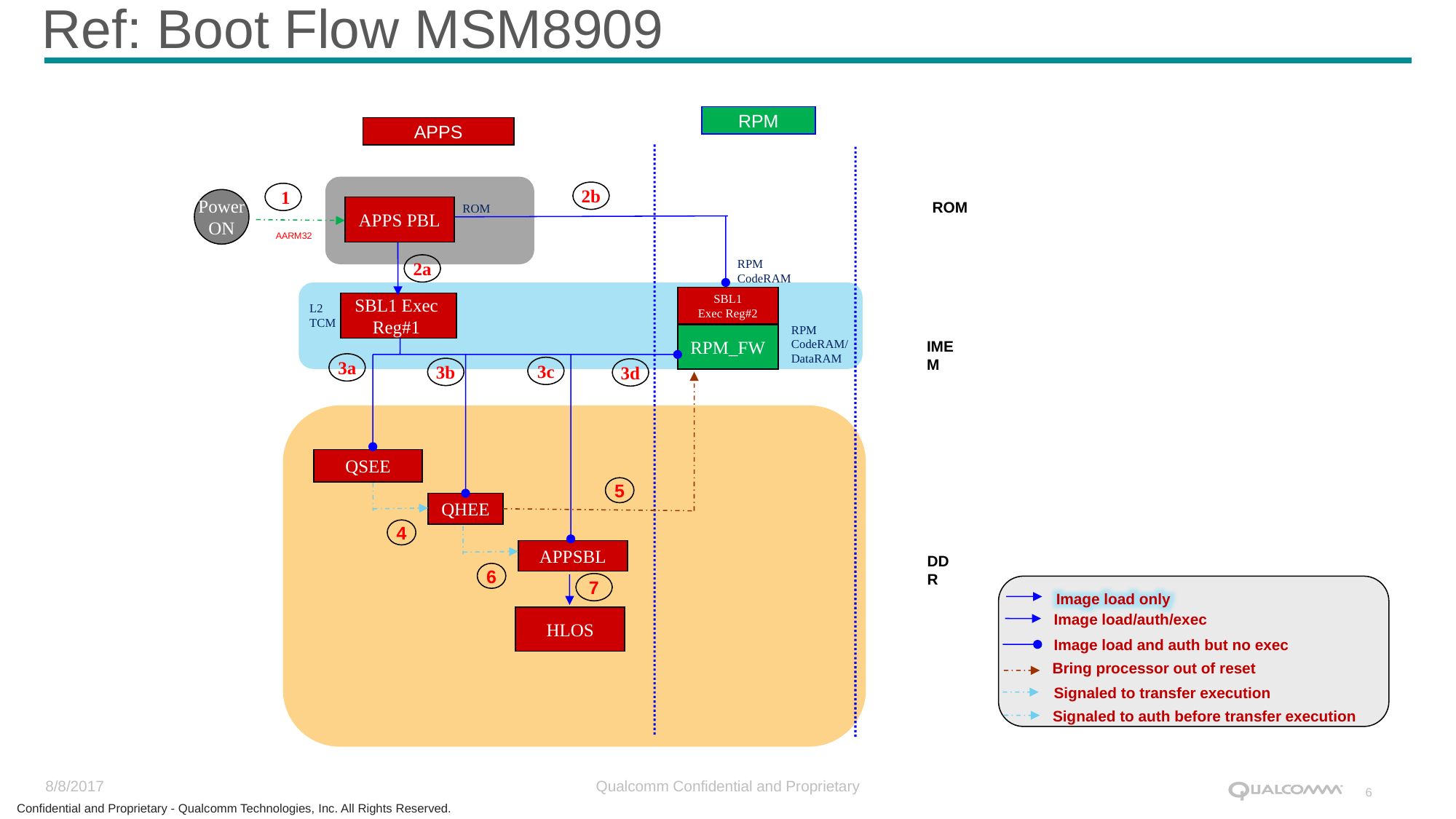

Ref: Boot Flow MSM8909
RPM
APPS

ROM
2b

RPM CodeRAM

SBL1
Exec Reg#2

1
Power
ON
APPS PBL

ROM
AARM32

2a

SBL1 Exec
Reg#1

L2 TCM

IMEM
RPM CodeRAM/
DataRAM
RPM_FW

QSEE
QHEE
APPSBL
3a
3c
3b
3d

5

DDR

4

6
7

HLOS

Image load only

Image load/auth/exec

Image load and auth but no exec

 Bring processor out of reset

Signaled to transfer execution

Signaled to auth before transfer execution